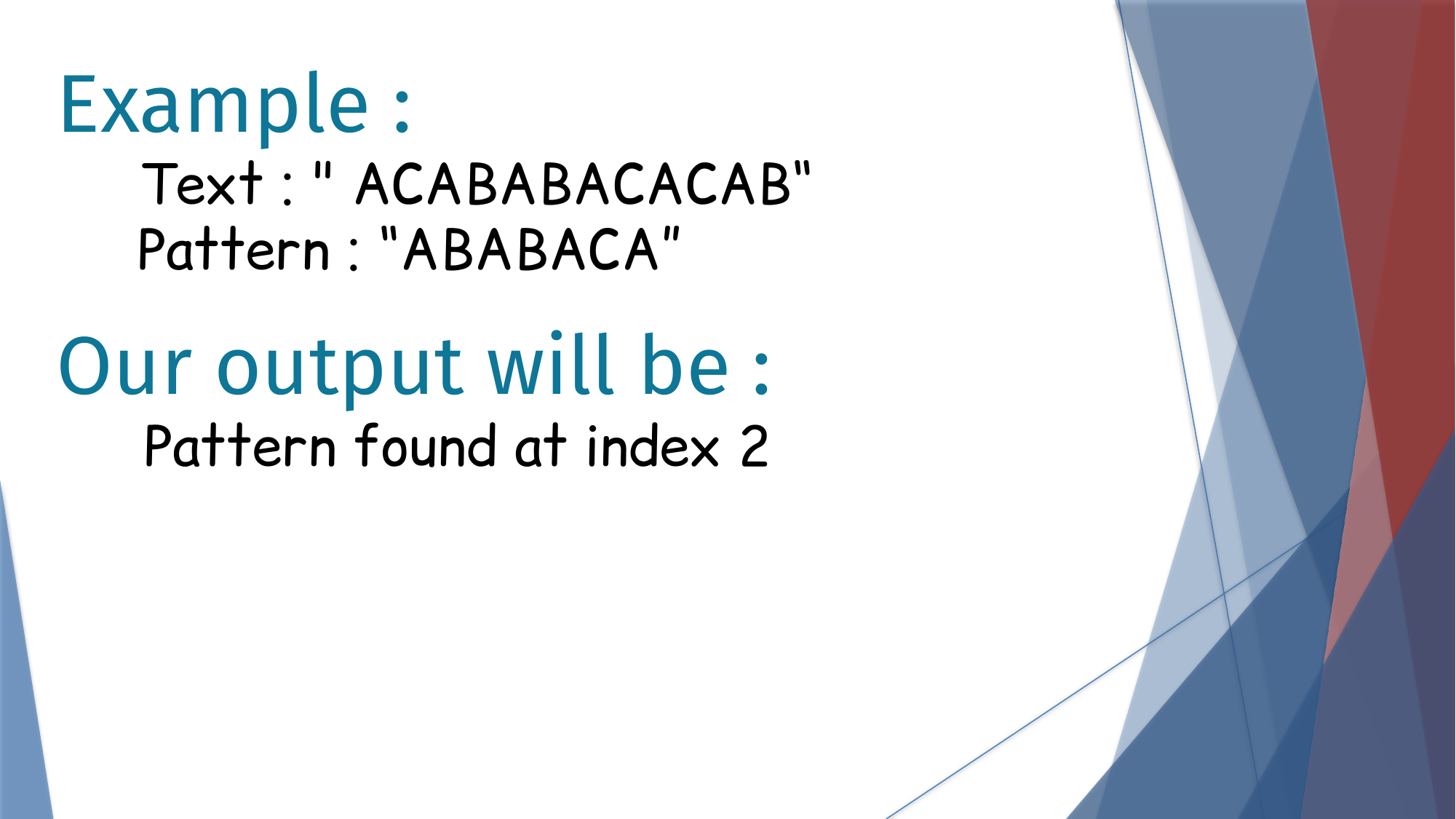

# Example :
Text : " ACABABACACAB“
Pattern : “ABABACA”
Our output will be :
Pattern found at index 2